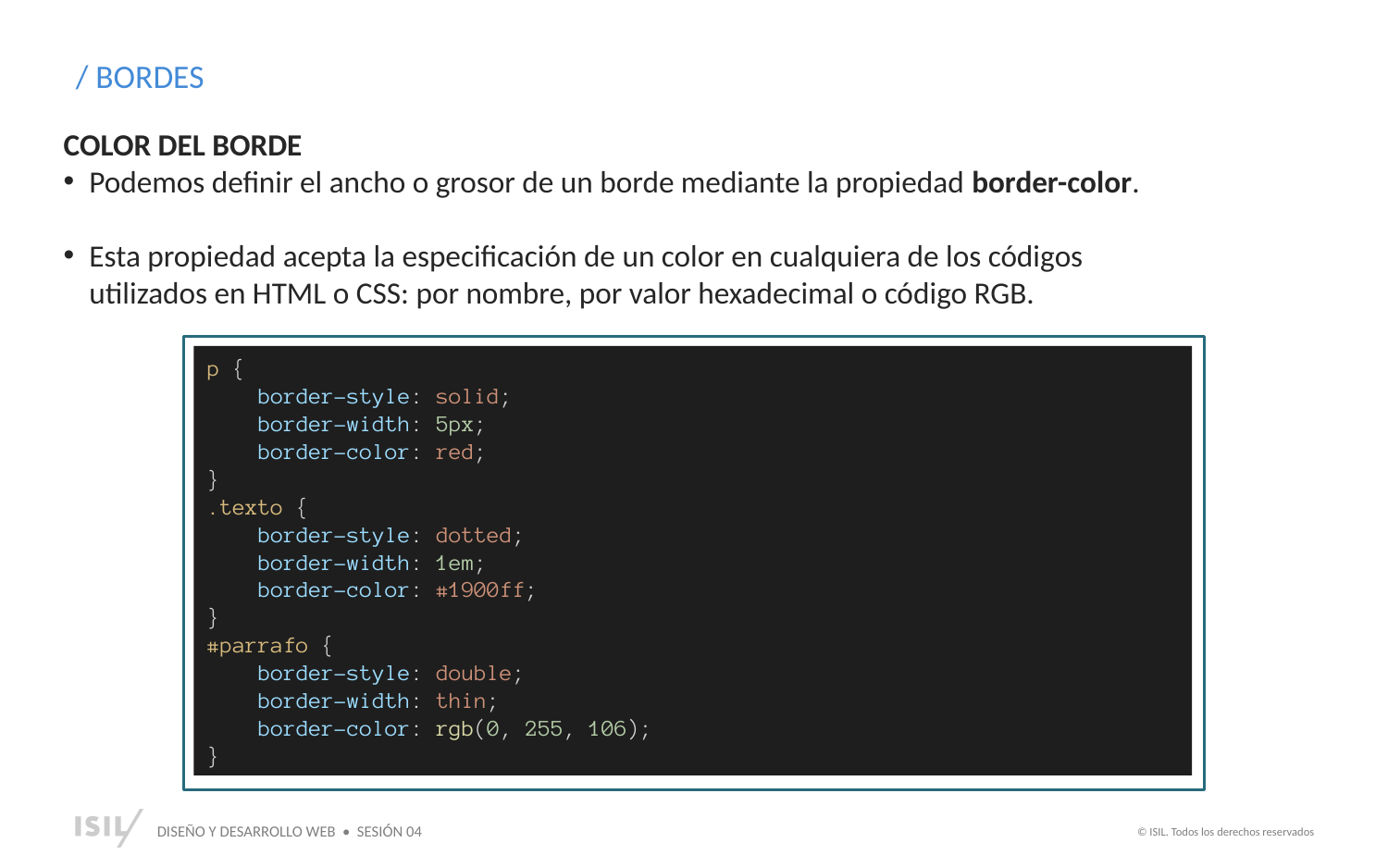

/ BORDES
COLOR DEL BORDE
Podemos definir el ancho o grosor de un borde mediante la propiedad border-color.

Esta propiedad acepta la especificación de un color en cualquiera de los códigos utilizados en HTML o CSS: por nombre, por valor hexadecimal o código RGB.

p {
    border-style: solid;
    border-width: 5px;
    border-color: red;
}
.texto {
    border-style: dotted;
    border-width: 1em;
    border-color: #1900ff;
}
#parrafo {
    border-style: double;
    border-width: thin;
    border-color: rgb(0, 255, 106);
}